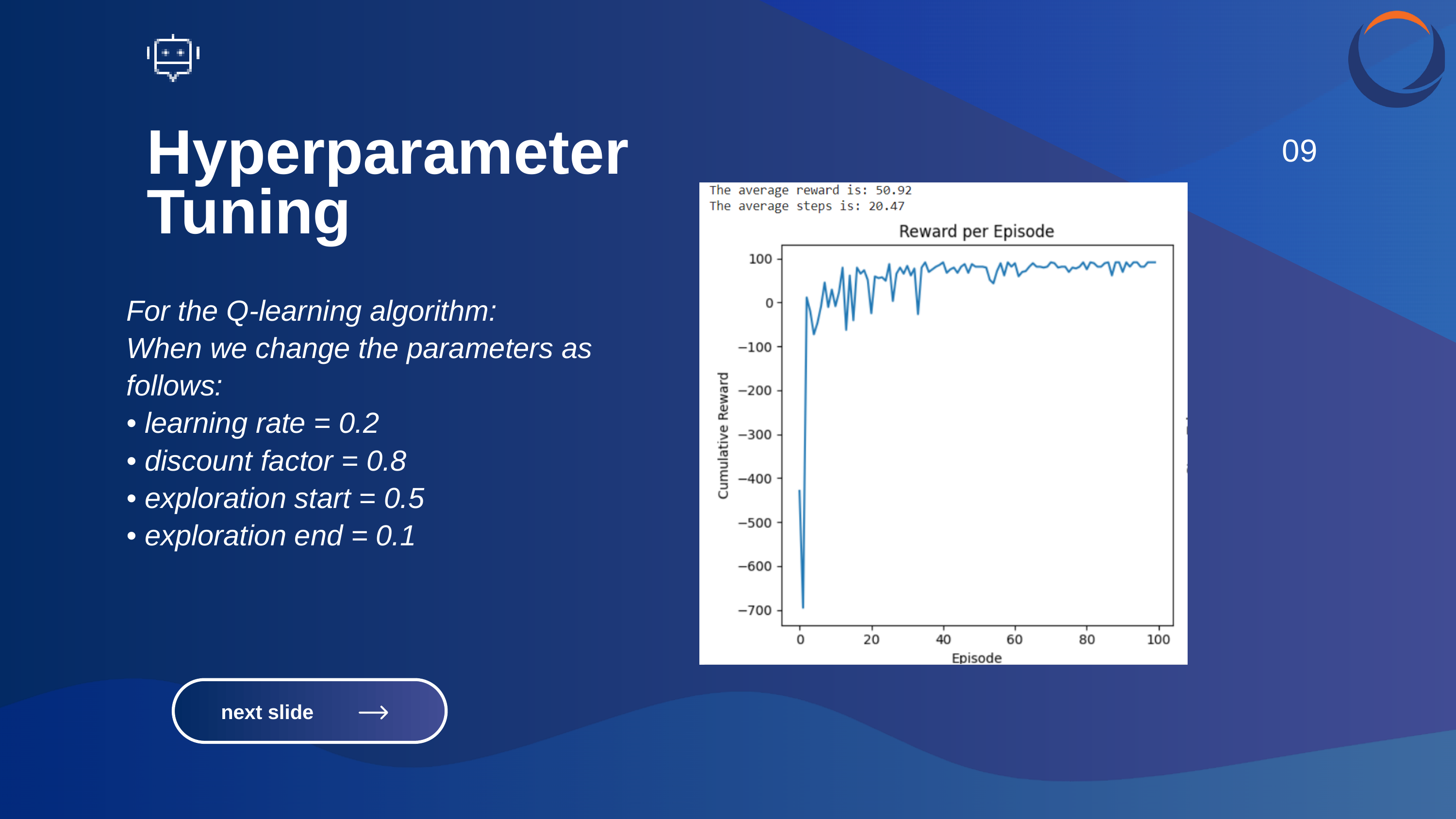

Hyperparameter Tuning
09

For the Q-learning algorithm:
When we change the parameters as follows:
• learning rate = 0.2
• discount factor = 0.8
• exploration start = 0.5
• exploration end = 0.1

next slide